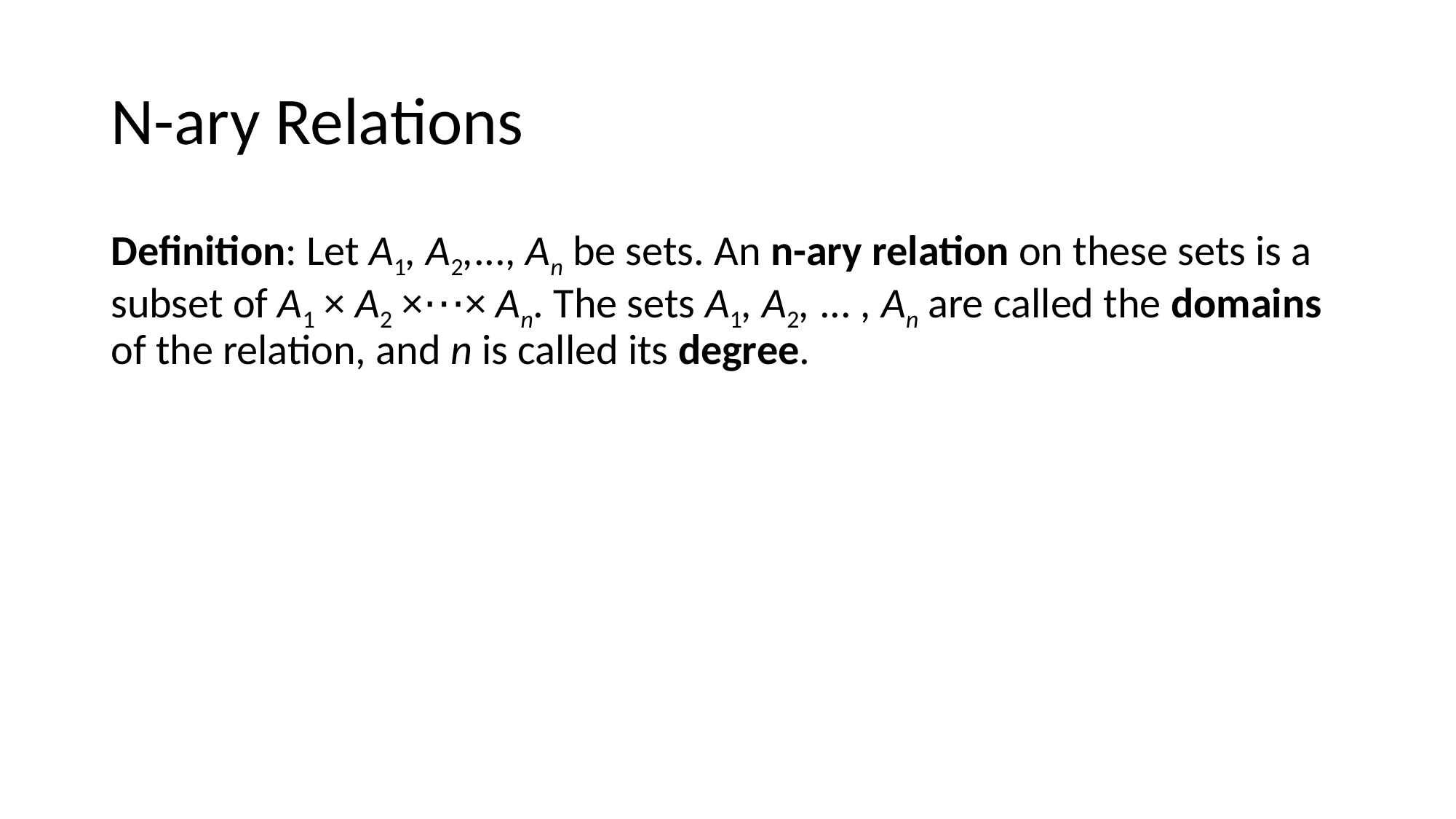

# N-ary Relations
Definition: Let A1, A2,..., An be sets. An n-ary relation on these sets is a subset of A1 × A2 ×⋯× An. The sets A1, A2, ... , An are called the domains of the relation, and n is called its degree.